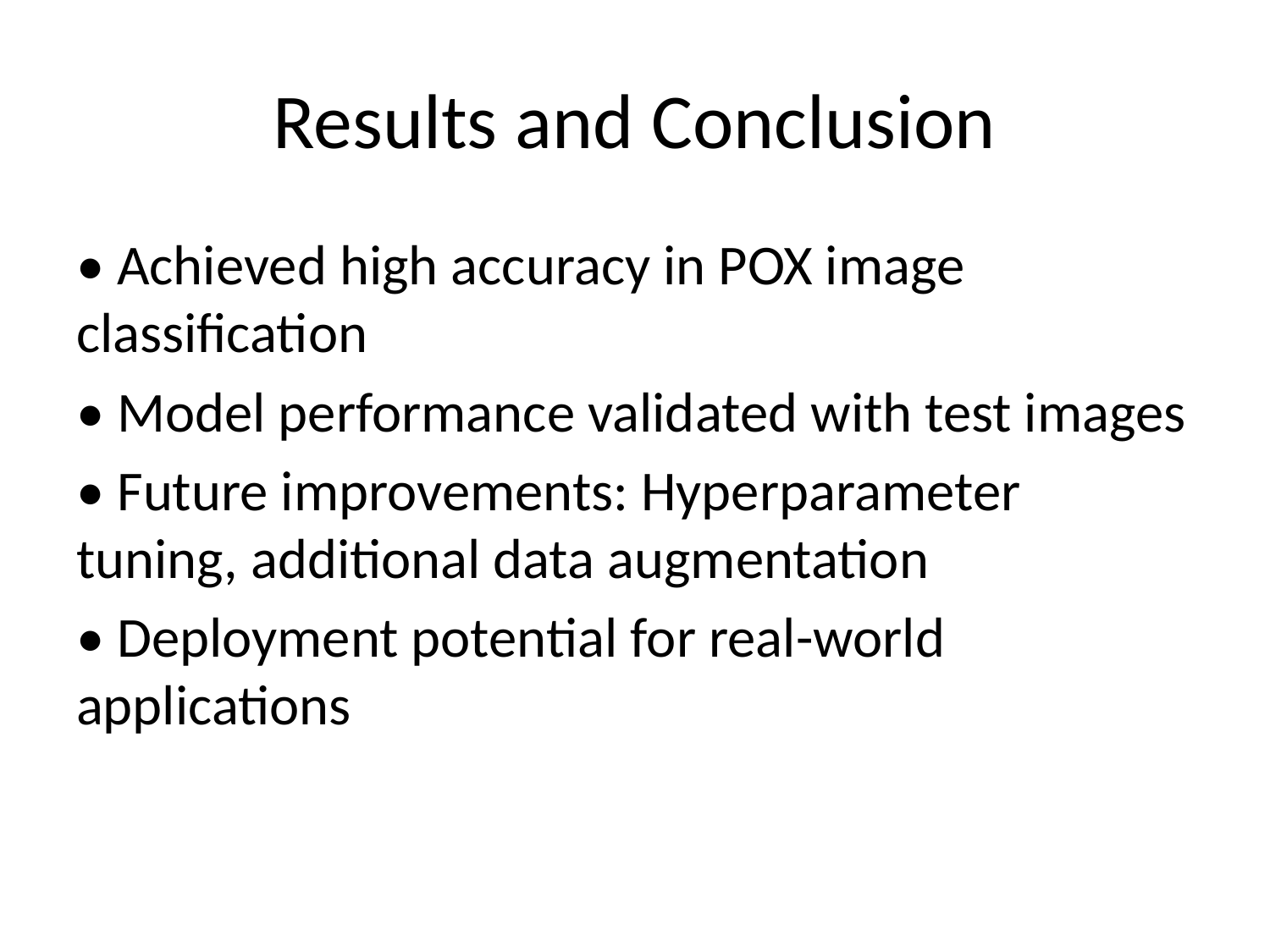

# Results and Conclusion
• Achieved high accuracy in POX image classification
• Model performance validated with test images
• Future improvements: Hyperparameter tuning, additional data augmentation
• Deployment potential for real-world applications